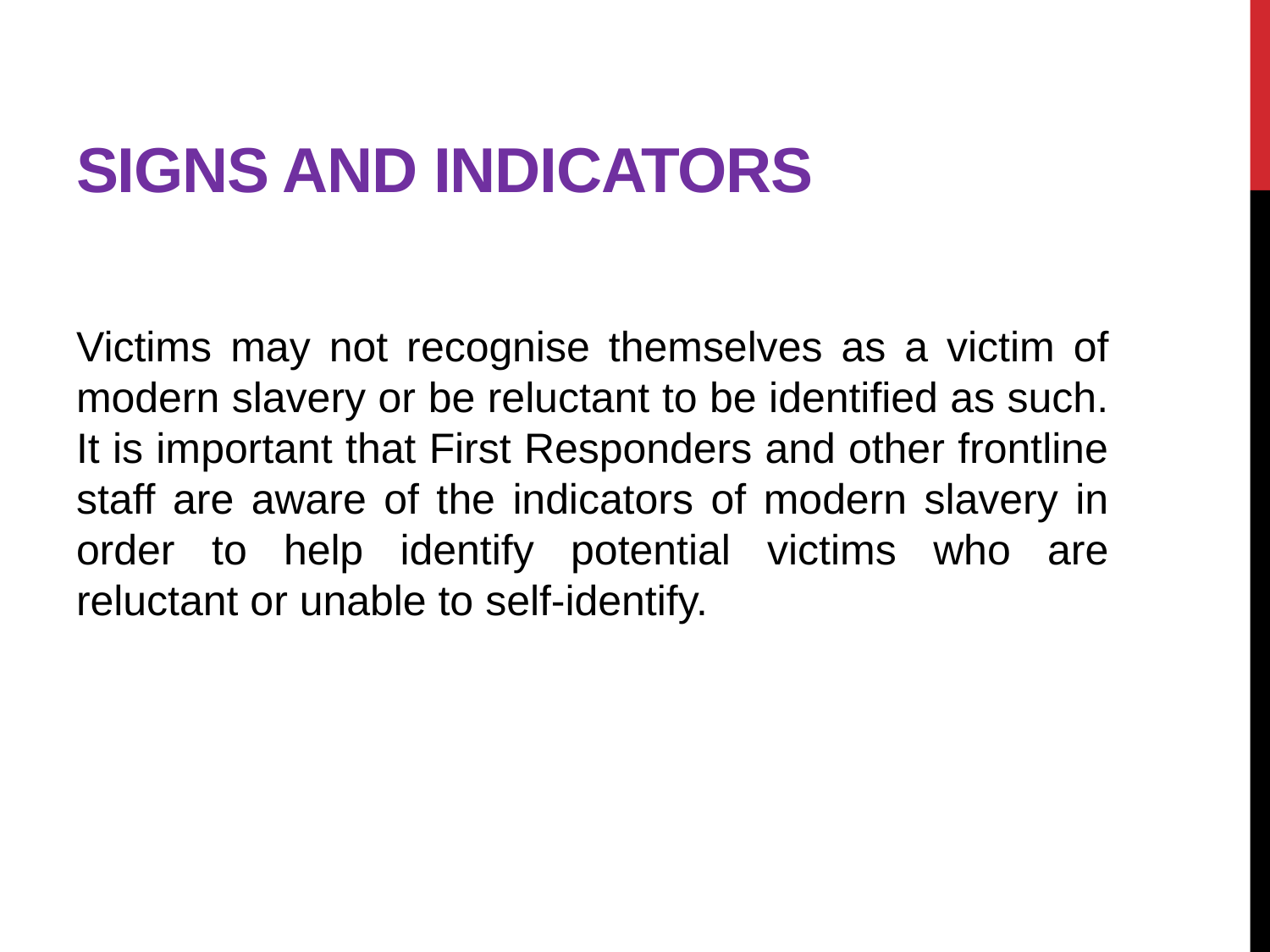

# Signs and Indicators

Victims may not recognise themselves as a victim of modern slavery or be reluctant to be identified as such. It is important that First Responders and other frontline staff are aware of the indicators of modern slavery in order to help identify potential victims who are reluctant or unable to self-identify.